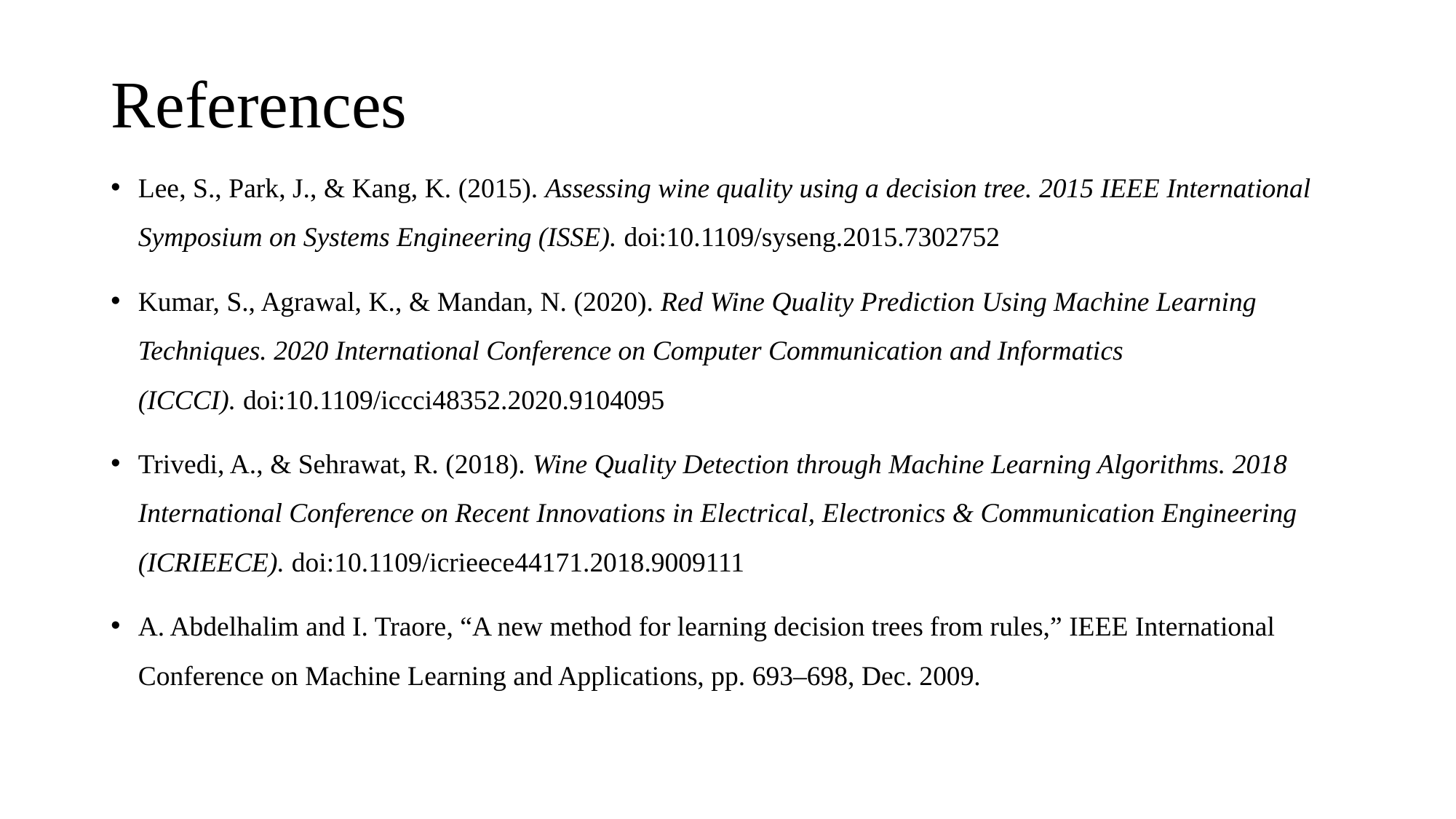

# References
Lee, S., Park, J., & Kang, K. (2015). Assessing wine quality using a decision tree. 2015 IEEE International Symposium on Systems Engineering (ISSE). doi:10.1109/syseng.2015.7302752
Kumar, S., Agrawal, K., & Mandan, N. (2020). Red Wine Quality Prediction Using Machine Learning Techniques. 2020 International Conference on Computer Communication and Informatics (ICCCI). doi:10.1109/iccci48352.2020.9104095
Trivedi, A., & Sehrawat, R. (2018). Wine Quality Detection through Machine Learning Algorithms. 2018 International Conference on Recent Innovations in Electrical, Electronics & Communication Engineering (ICRIEECE). doi:10.1109/icrieece44171.2018.9009111
A. Abdelhalim and I. Traore, “A new method for learning decision trees from rules,” IEEE International Conference on Machine Learning and Applications, pp. 693–698, Dec. 2009.